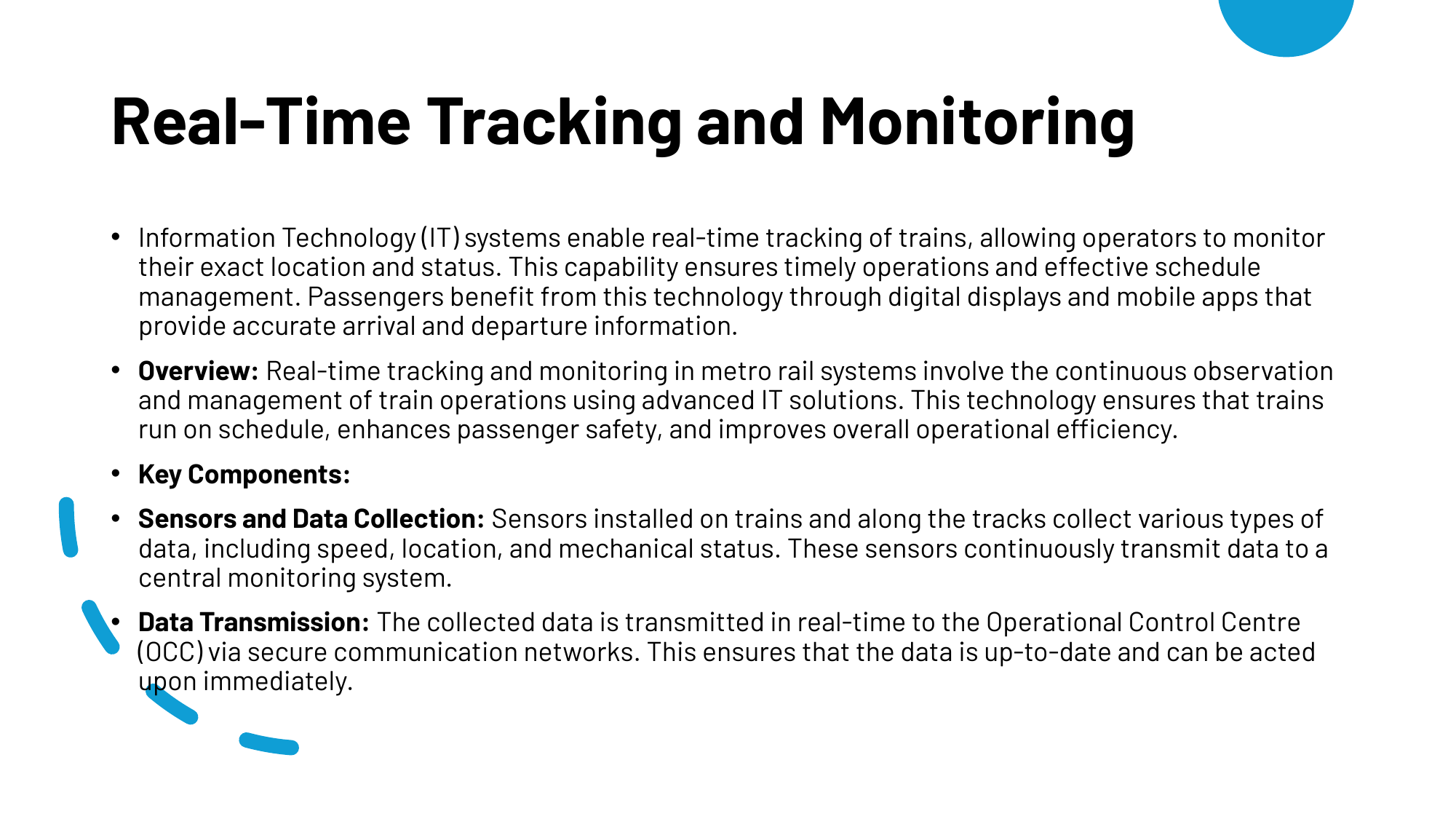

# Real-Time Tracking and Monitoring
Information Technology (IT) systems enable real-time tracking of trains, allowing operators to monitor their exact location and status. This capability ensures timely operations and effective schedule management. Passengers benefit from this technology through digital displays and mobile apps that provide accurate arrival and departure information.
Overview: Real-time tracking and monitoring in metro rail systems involve the continuous observation and management of train operations using advanced IT solutions. This technology ensures that trains run on schedule, enhances passenger safety, and improves overall operational efficiency.
Key Components:
Sensors and Data Collection: Sensors installed on trains and along the tracks collect various types of data, including speed, location, and mechanical status. These sensors continuously transmit data to a central monitoring system.
Data Transmission: The collected data is transmitted in real-time to the Operational Control Centre (OCC) via secure communication networks. This ensures that the data is up-to-date and can be acted upon immediately.